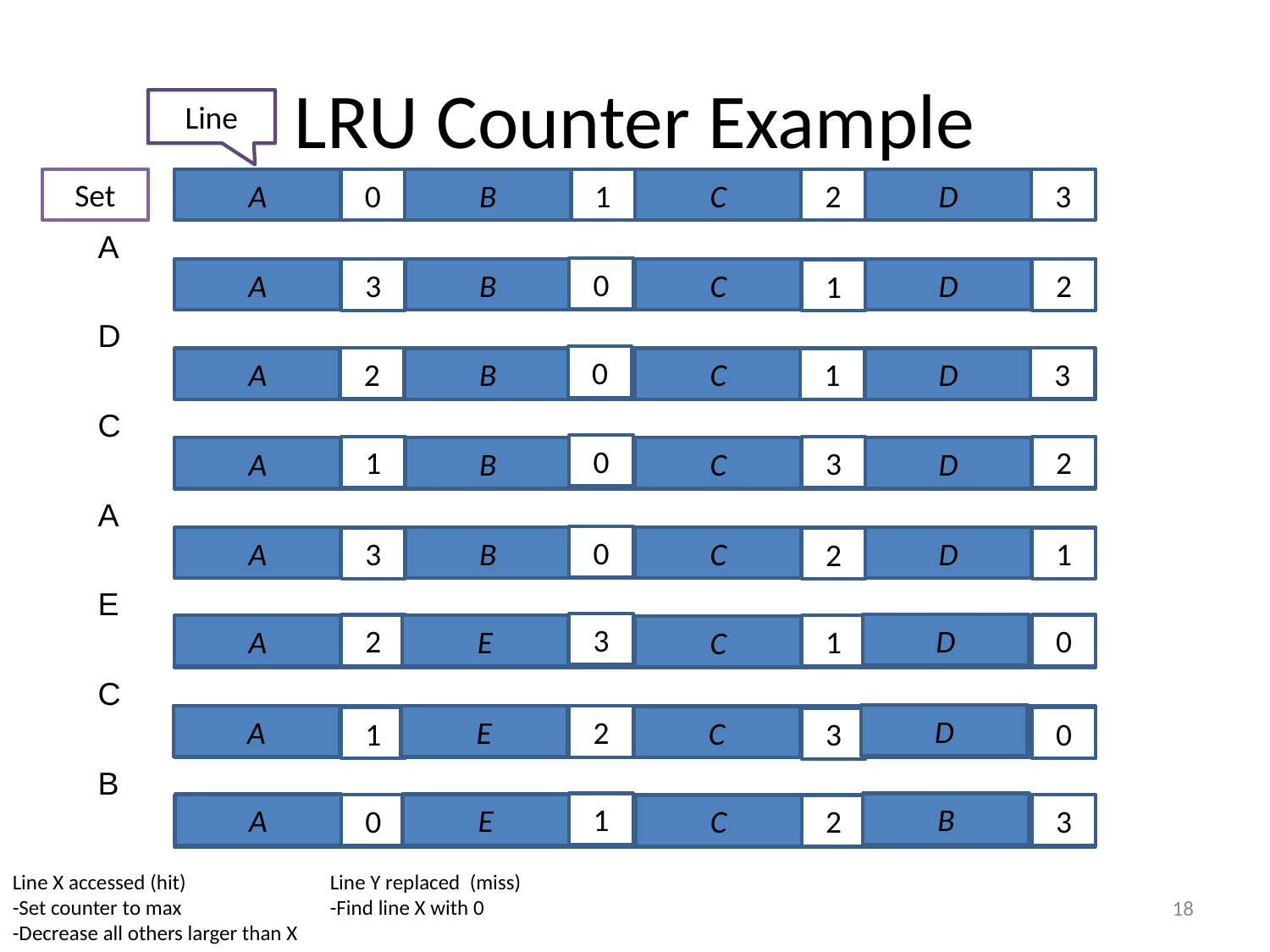

# LRU Counter Example
Line
Set
A
0
B
1
C
2
D
3
A
0
A

B

C

D

3
2
1
D
0
2
3
A

B

C
1

D

C
0
1
2
3
A

B

C

D

A
0
A

B

C

D

3
1
2
E
3
D
2
0
A
E
1
C

C
D
A
E

2

C
1
0
3
B
1
B
A
E
0
3
C
2

Line X accessed (hit)
-Set counter to max
-Decrease all others larger than X
Line Y replaced  (miss)
-Find line X with 0
18